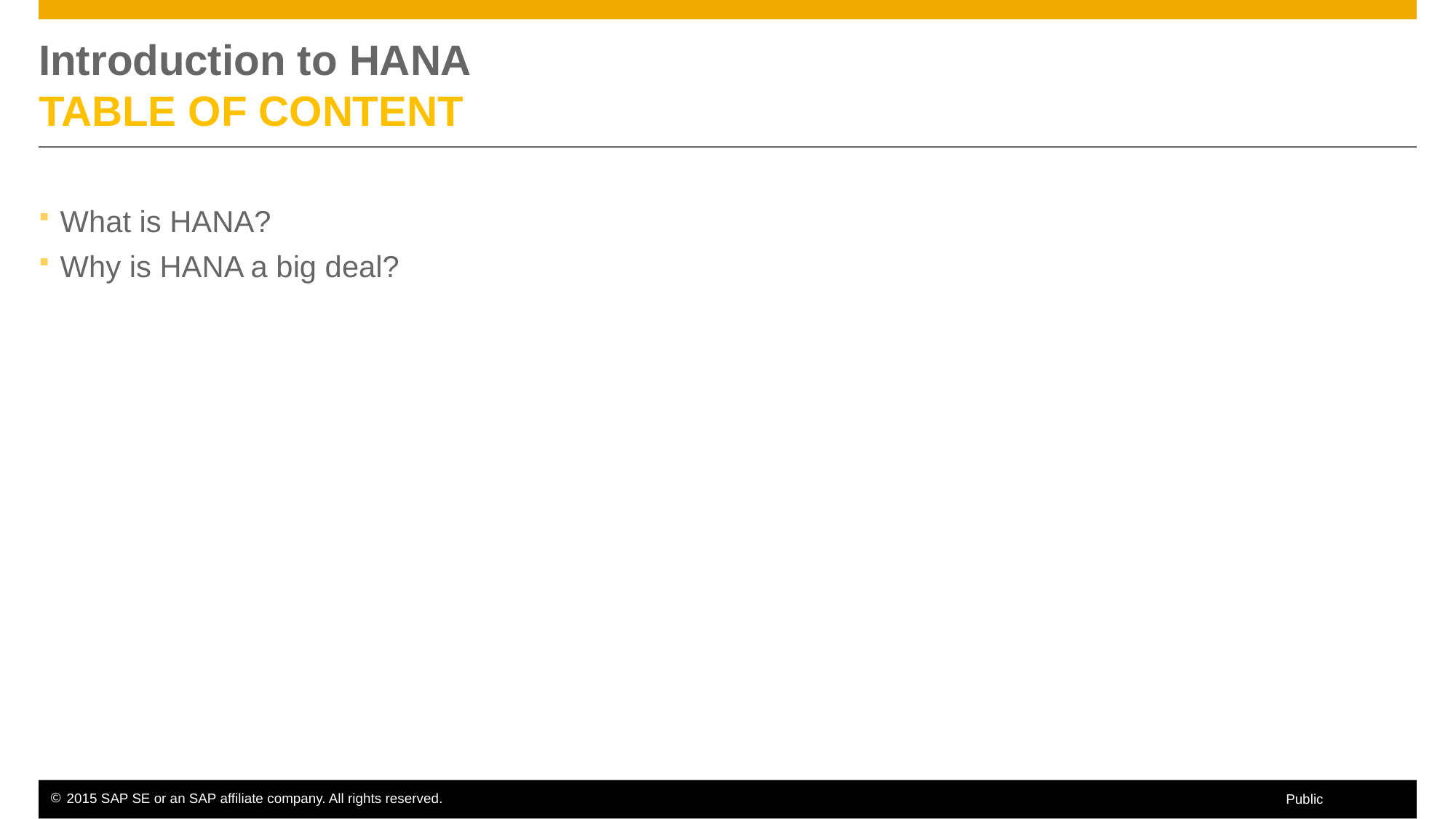

# Introduction to HANA Table of Content
What is HANA?
Why is HANA a big deal?